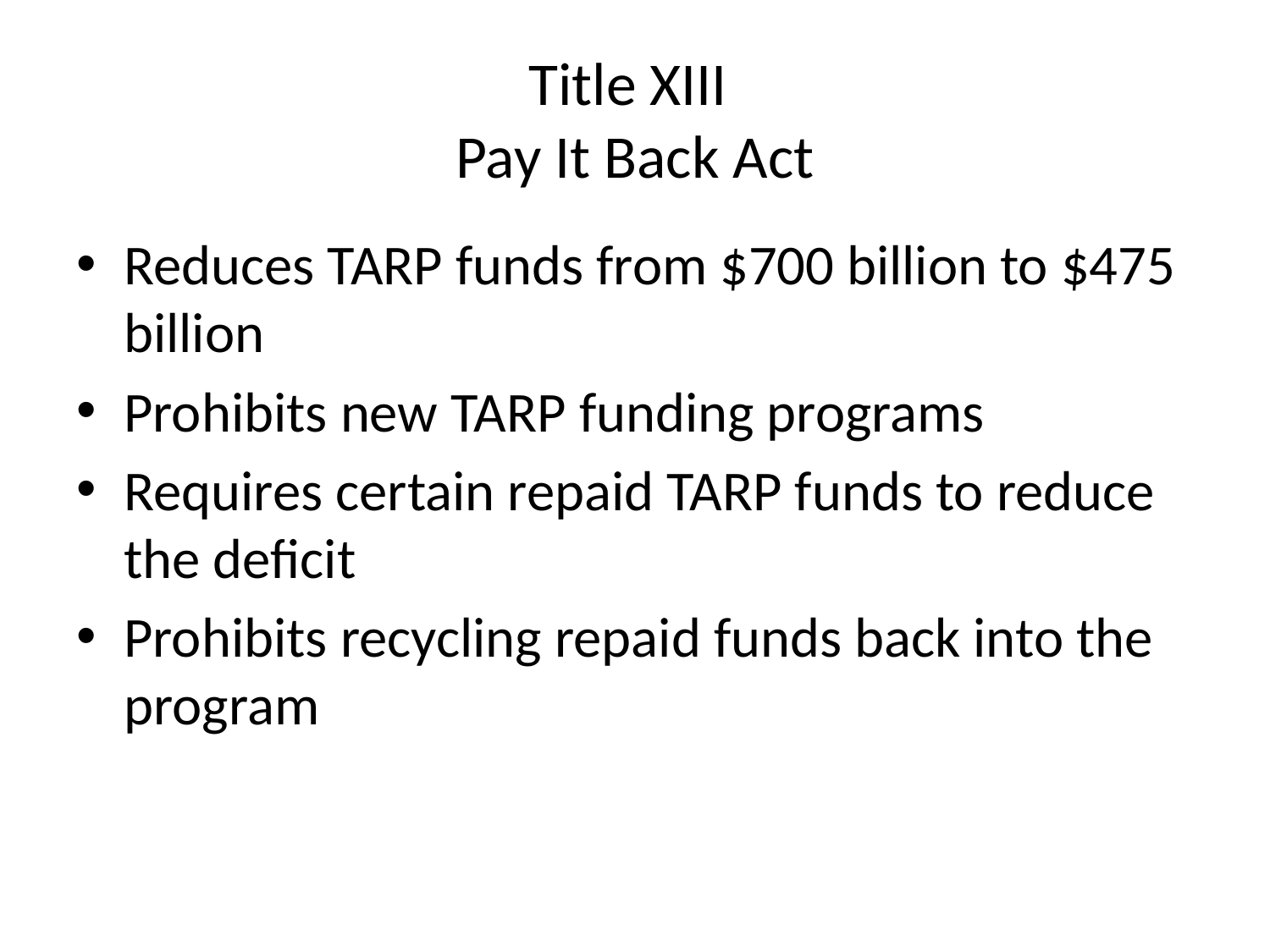

# Title XIII Pay It Back Act
Reduces TARP funds from $700 billion to $475 billion
Prohibits new TARP funding programs
Requires certain repaid TARP funds to reduce the deficit
Prohibits recycling repaid funds back into the program